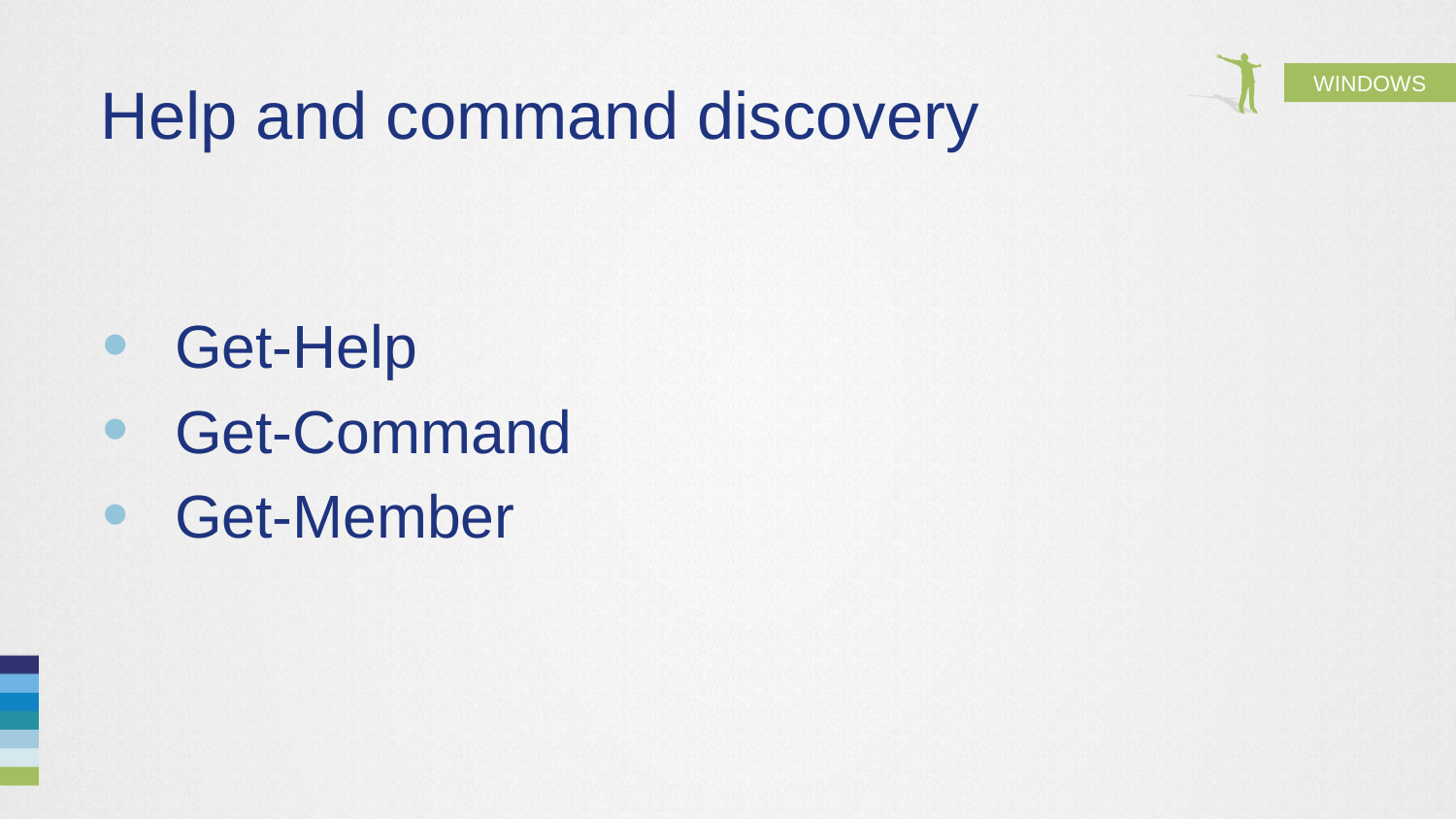

# Help and command discovery

Get-Help
Get-Command
Get-Member